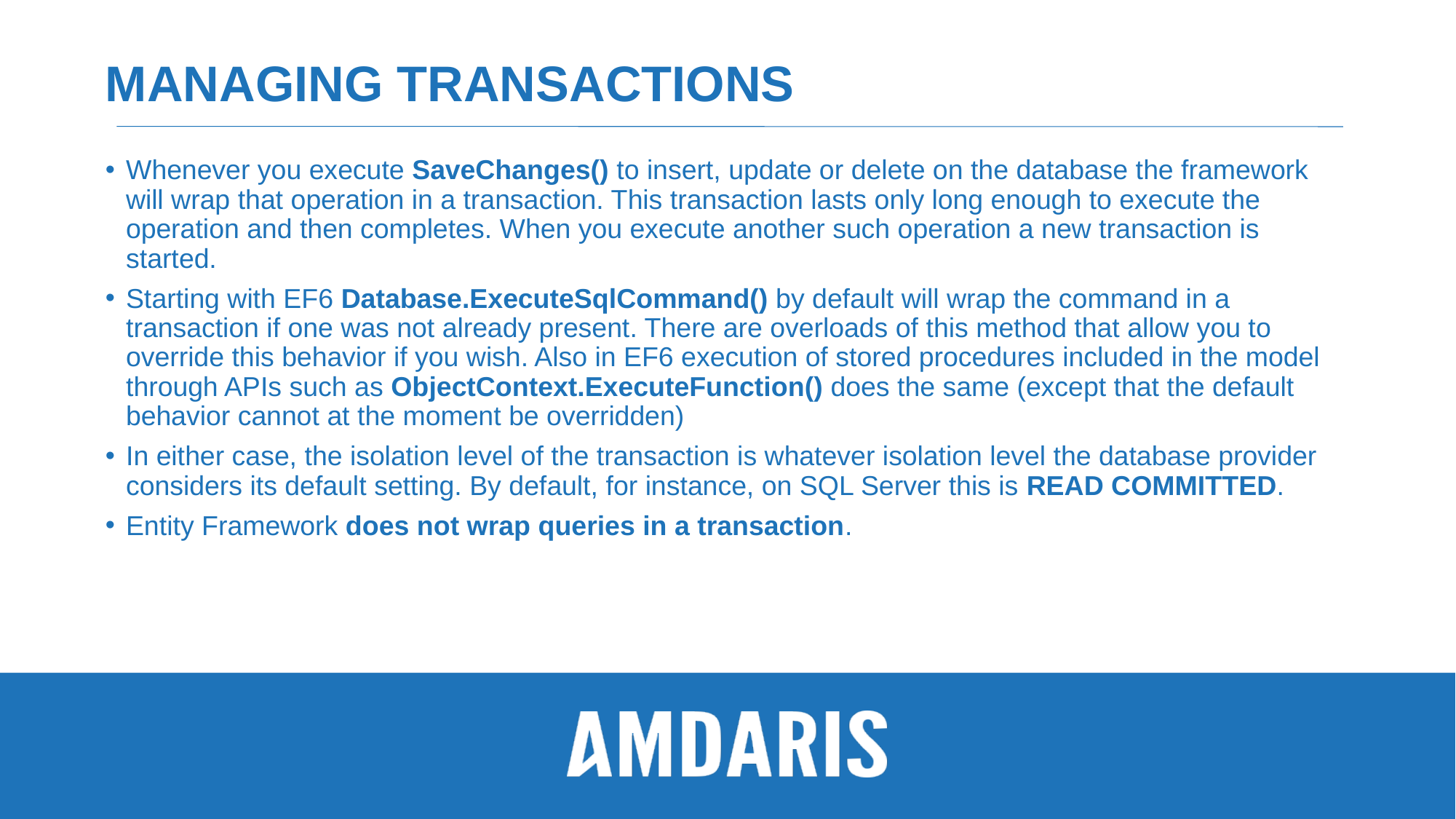

# managing transactions
Whenever you execute SaveChanges() to insert, update or delete on the database the framework will wrap that operation in a transaction. This transaction lasts only long enough to execute the operation and then completes. When you execute another such operation a new transaction is started.
Starting with EF6 Database.ExecuteSqlCommand() by default will wrap the command in a transaction if one was not already present. There are overloads of this method that allow you to override this behavior if you wish. Also in EF6 execution of stored procedures included in the model through APIs such as ObjectContext.ExecuteFunction() does the same (except that the default behavior cannot at the moment be overridden)
In either case, the isolation level of the transaction is whatever isolation level the database provider considers its default setting. By default, for instance, on SQL Server this is READ COMMITTED.
Entity Framework does not wrap queries in a transaction.